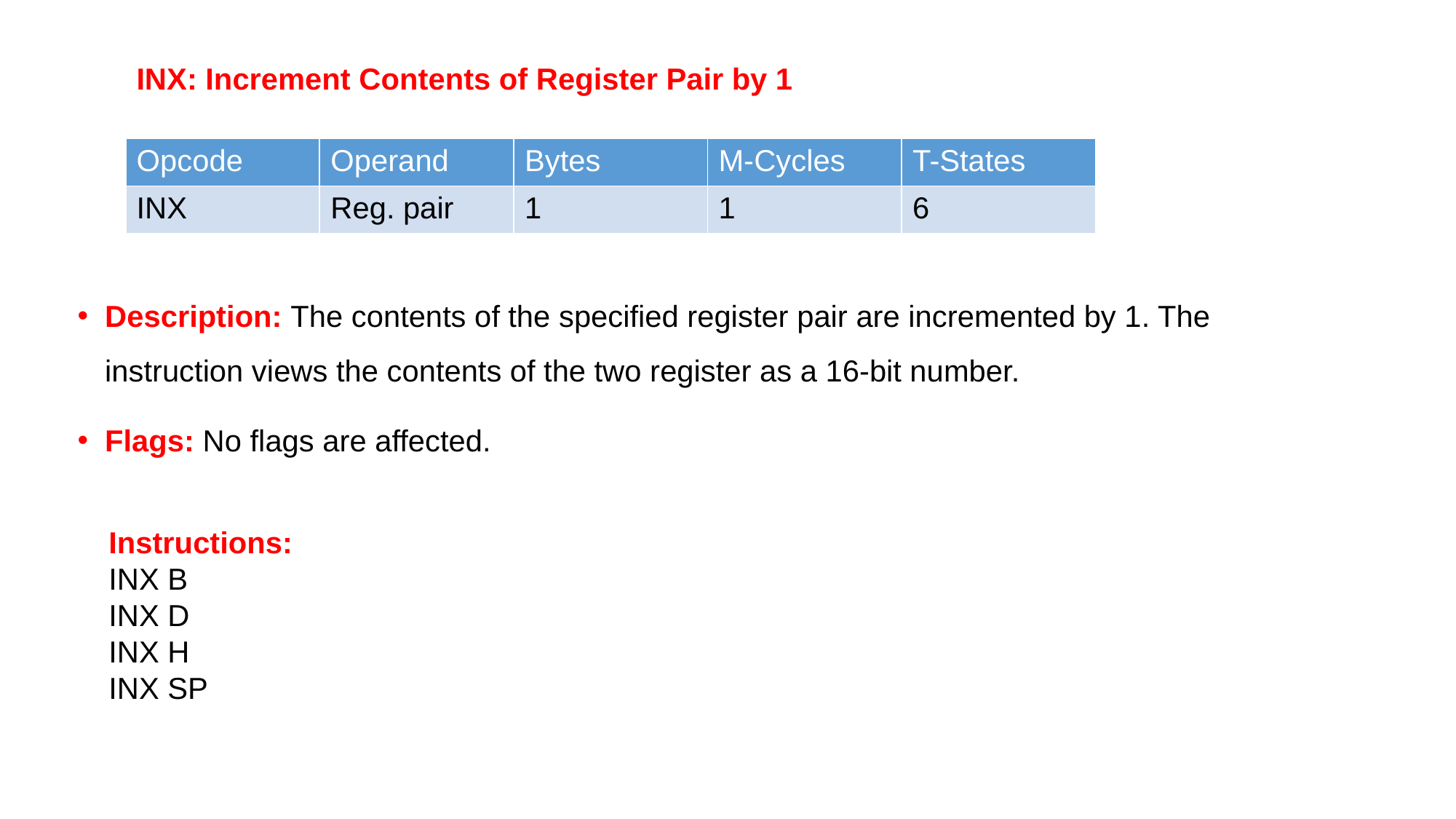

INX: Increment Contents of Register Pair by 1
| Opcode | Operand | Bytes | M-Cycles | T-States |
| --- | --- | --- | --- | --- |
| INX | Reg. pair | 1 | 1 | 6 |
Description: The contents of the specified register pair are incremented by 1. The instruction views the contents of the two register as a 16-bit number.
Flags: No flags are affected.
Instructions:
INX B
INX D
INX H
INX SP